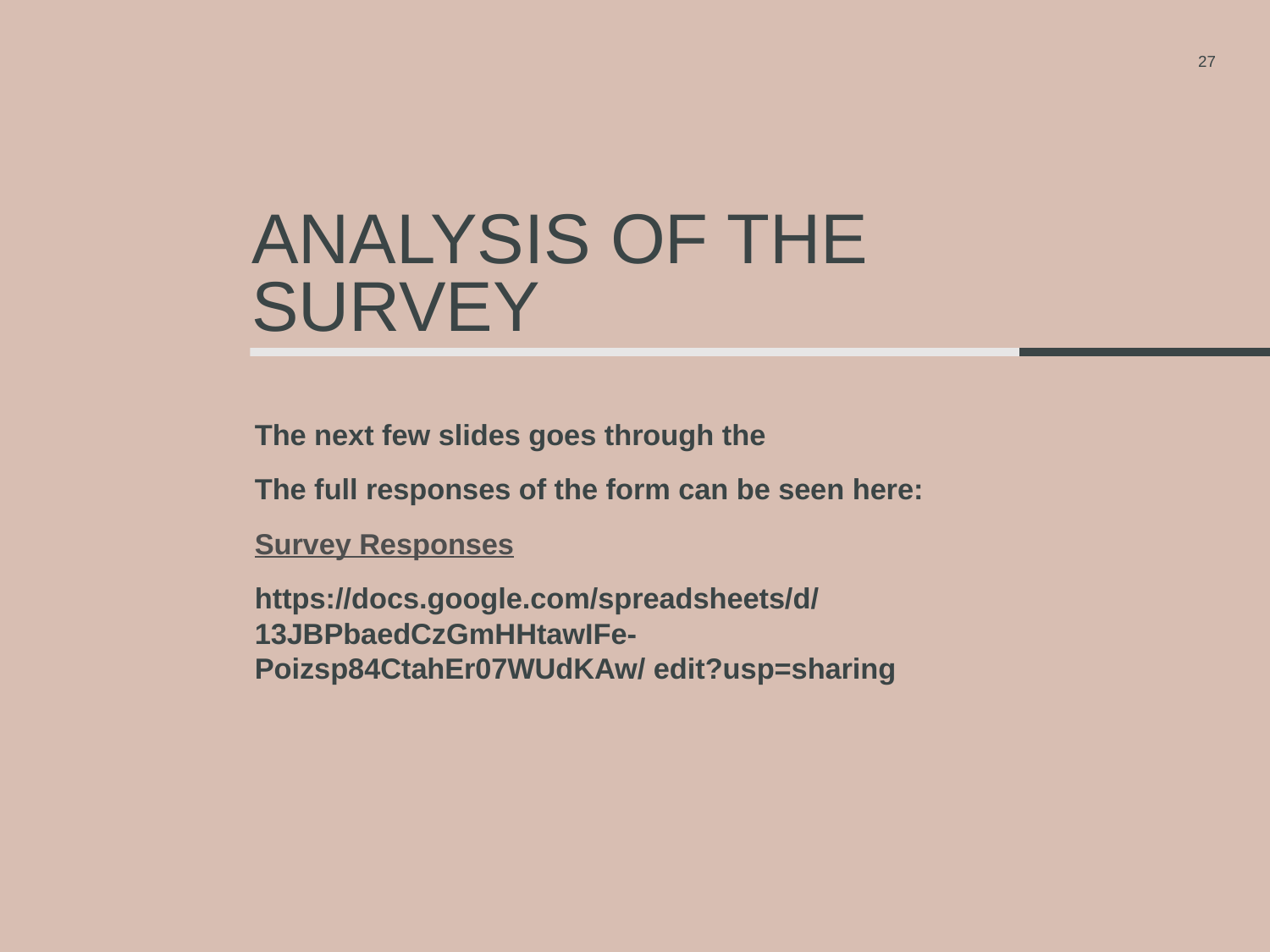

27
# Analysis of the Survey
The next few slides goes through the
The full responses of the form can be seen here:
Survey Responses
https://docs.google.com/spreadsheets/d/13JBPbaedCzGmHHtawIFe-Poizsp84CtahEr07WUdKAw/ edit?usp=sharing